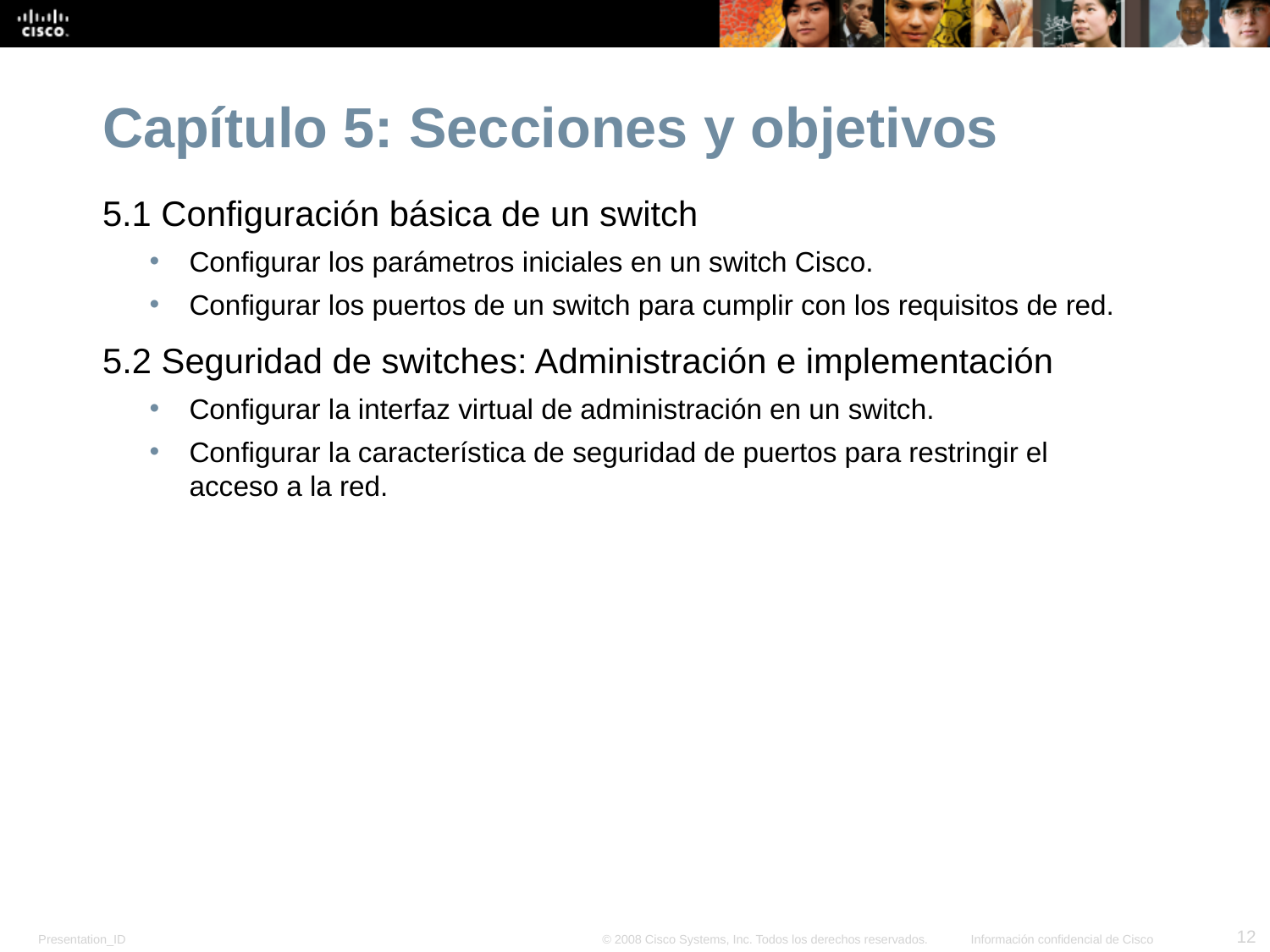

Capítulo 5: Secciones y objetivos
5.1 Configuración básica de un switch
Configurar los parámetros iniciales en un switch Cisco.
Configurar los puertos de un switch para cumplir con los requisitos de red.
5.2 Seguridad de switches: Administración e implementación
Configurar la interfaz virtual de administración en un switch.
Configurar la característica de seguridad de puertos para restringir el acceso a la red.